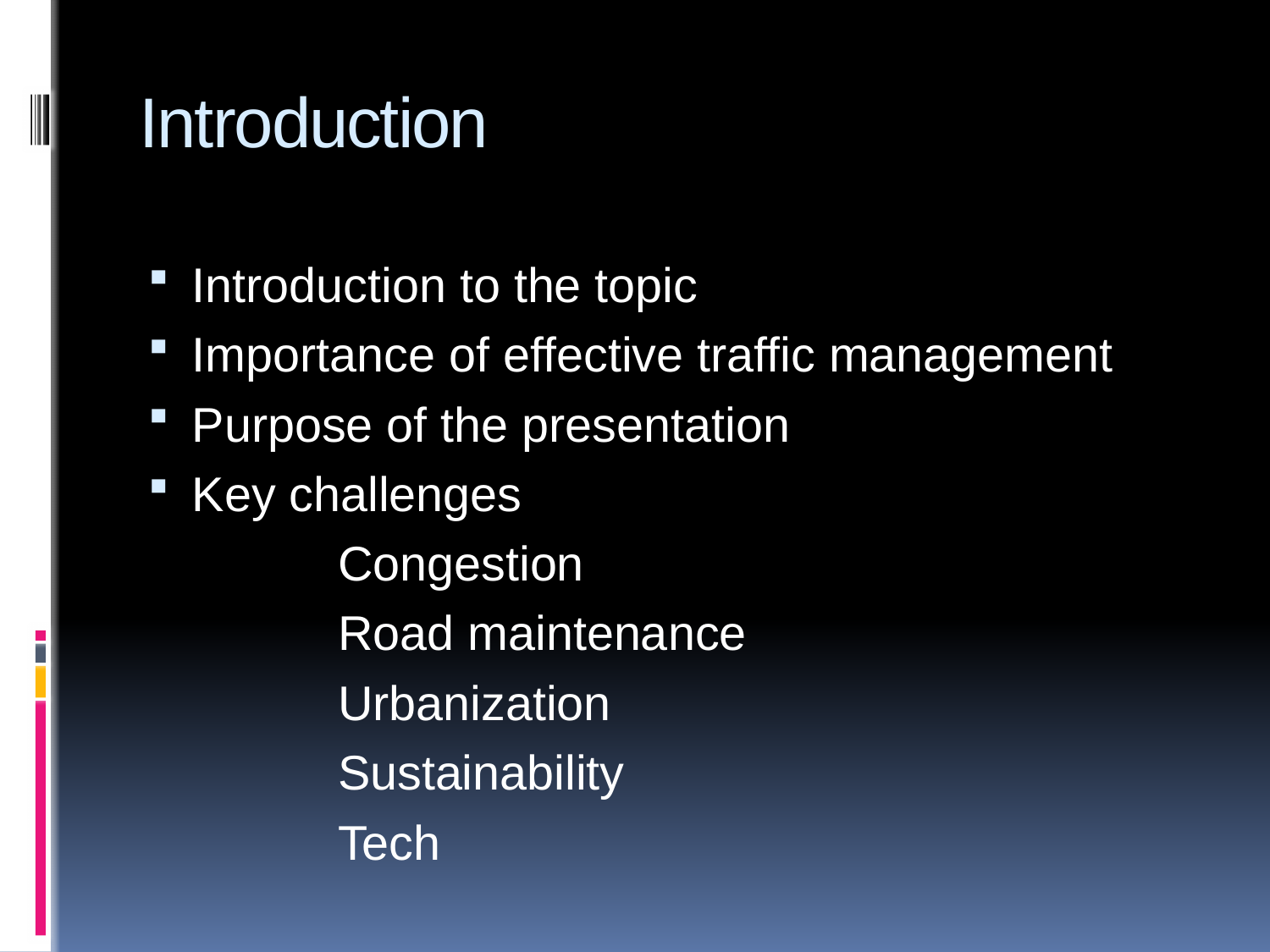

# Introduction
Introduction to the topic
Importance of effective traffic management
Purpose of the presentation
Key challenges
              Congestion
              Road maintenance
              Urbanization
              Sustainability
              Tech